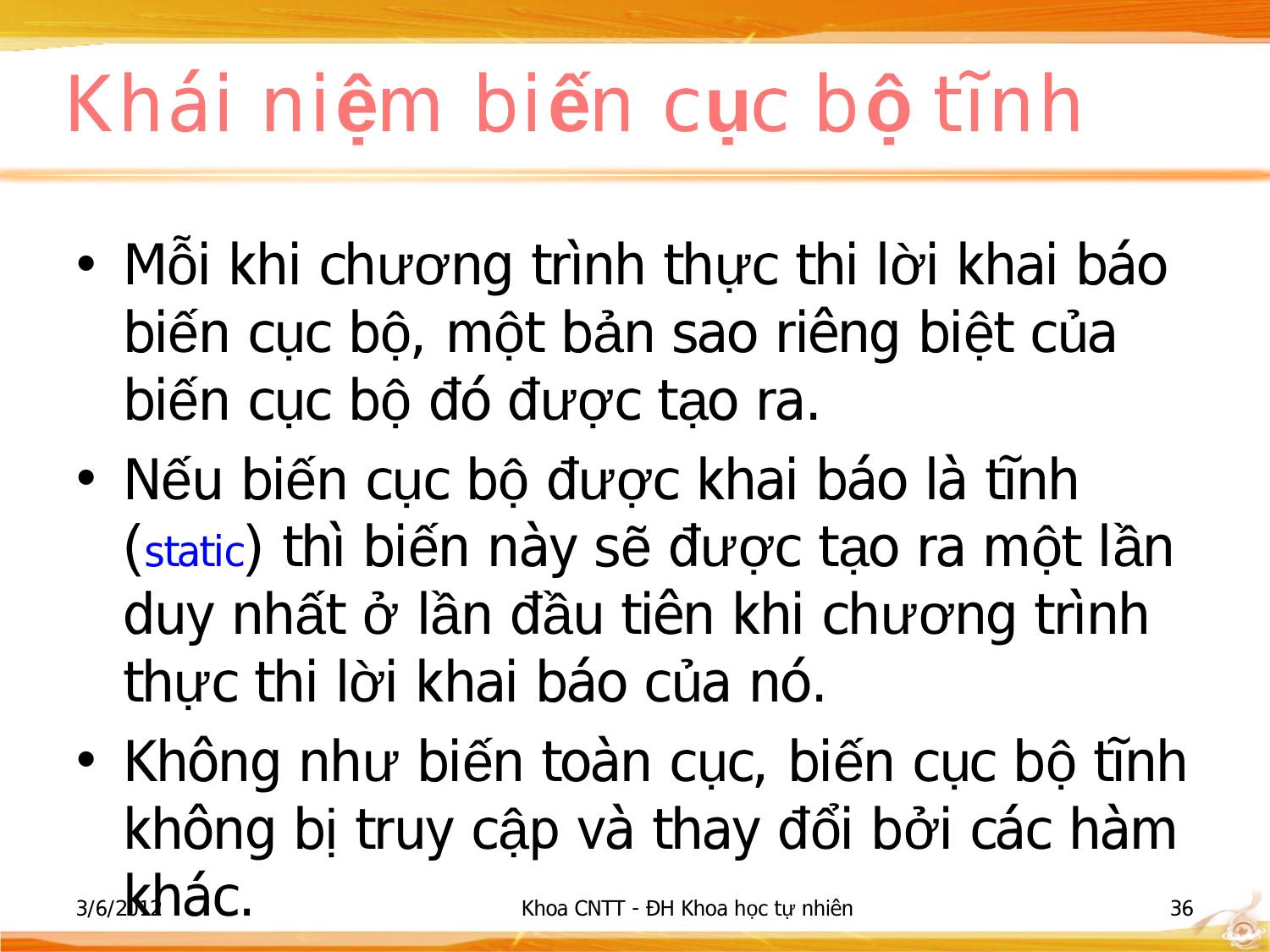

# Khái niệm biến cục bộ tĩnh
Mỗi khi chương trình thực thi lời khai báo biến cục bộ, một bản sao riêng biệt của biến cục bộ đó được tạo ra.
Nếu biến cục bộ được khai báo là tĩnh (static) thì biến này sẽ được tạo ra một lần duy nhất ở lần đầu tiên khi chương trình thực thi lời khai báo của nó.
Không như biến toàn cục, biến cục bộ tĩnh không bị truy cập và thay đổi bởi các hàm khác.
3/6/2012
Khoa CNTT - ĐH Khoa học tự nhiên
36